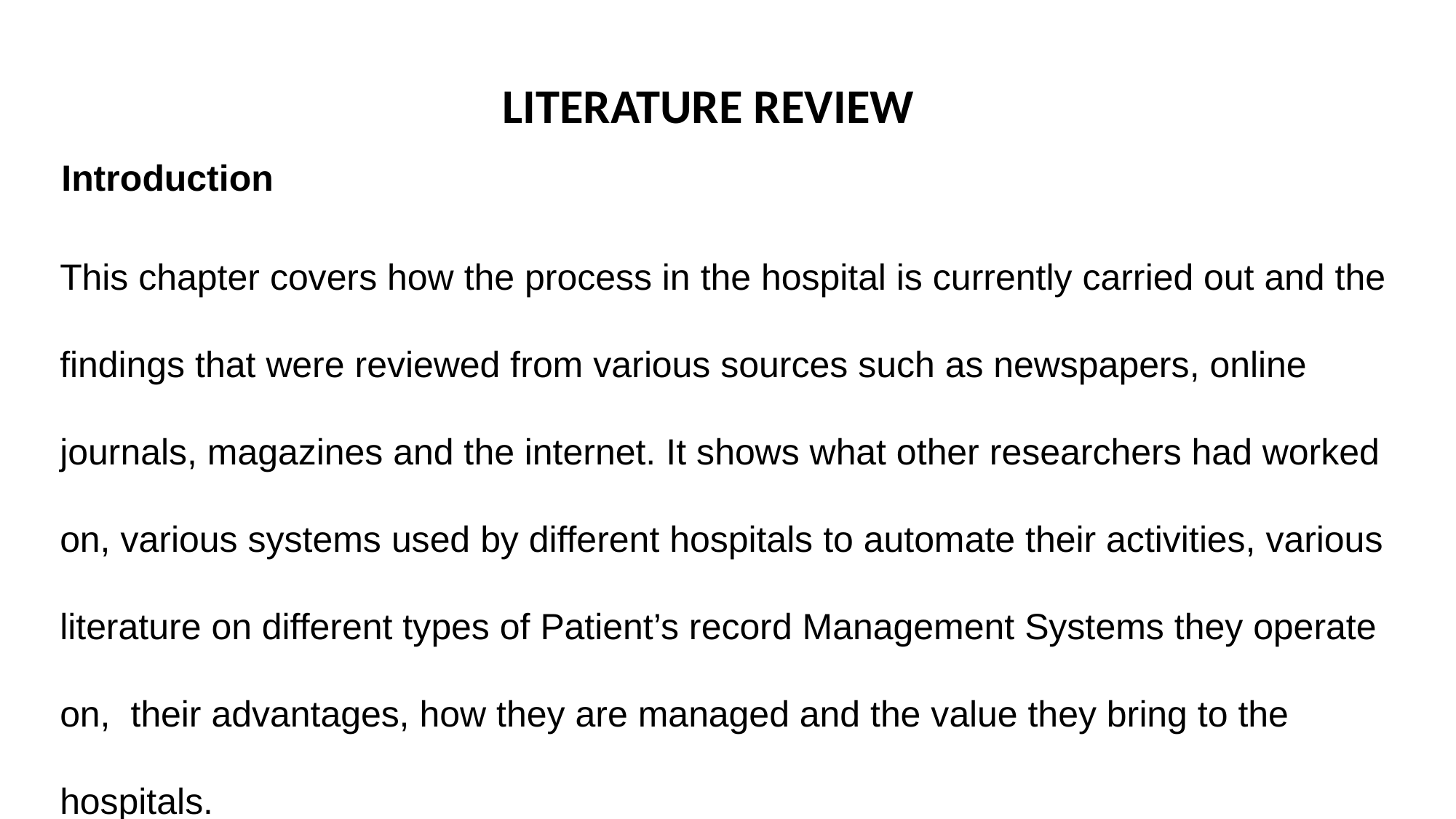

LITERATURE REVIEW
Introduction
This chapter covers how the process in the hospital is currently carried out and the findings that were reviewed from various sources such as newspapers, online journals, magazines and the internet. It shows what other researchers had worked on, various systems used by different hospitals to automate their activities, various literature on different types of Patient’s record Management Systems they operate on,  their advantages, how they are managed and the value they bring to the hospitals.